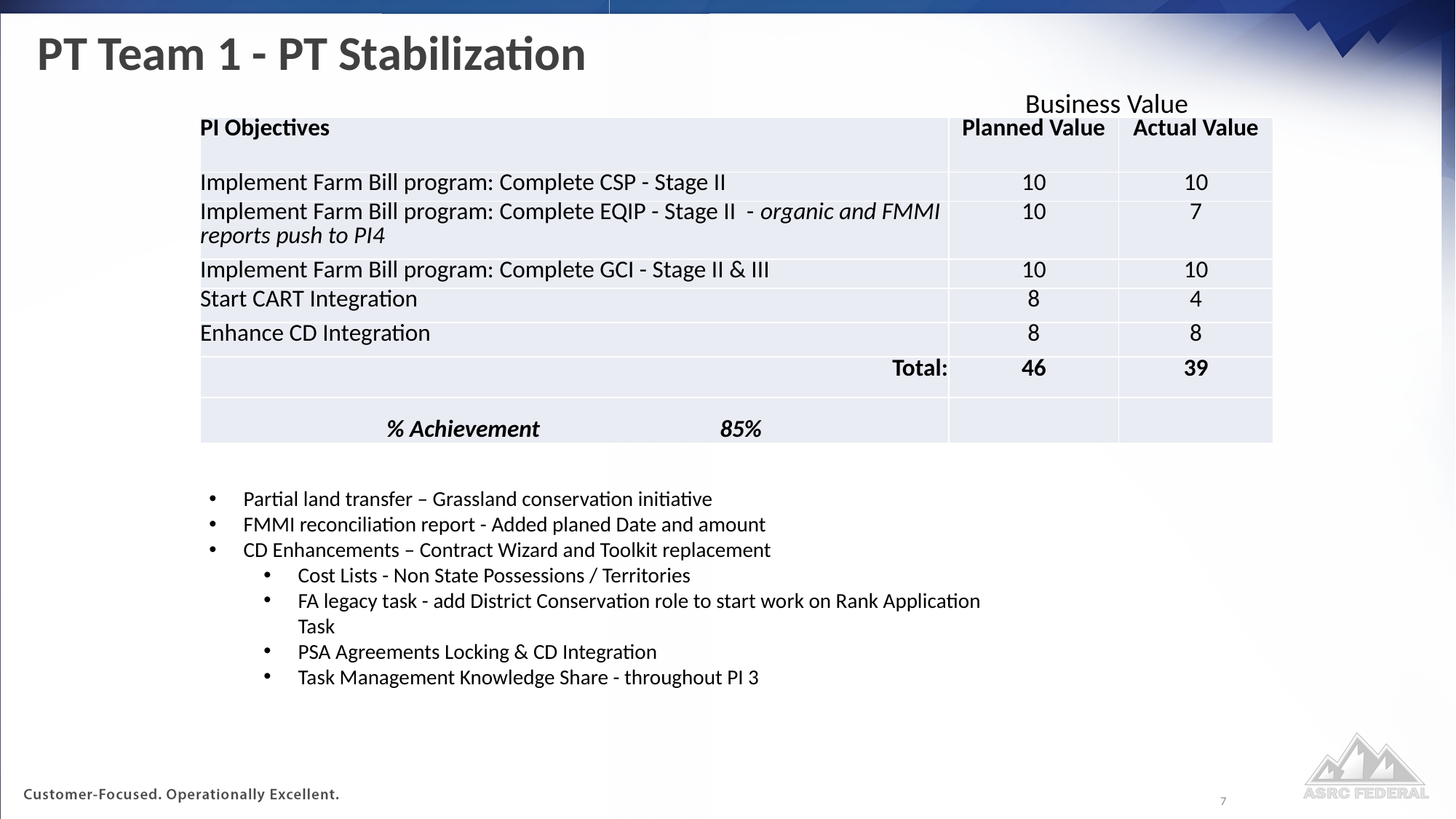

# PT Team 1 - PT Stabilization
Business Value
| PI Objectives | Planned Value | Actual Value |
| --- | --- | --- |
| Implement Farm Bill program: Complete CSP - Stage II | 10 | 10 |
| Implement Farm Bill program: Complete EQIP - Stage II - organic and FMMI reports push to PI4 | 10 | 7 |
| Implement Farm Bill program: Complete GCI - Stage II & III | 10 | 10 |
| Start CART Integration | 8 | 4 |
| Enhance CD Integration | 8 | 8 |
| Total: | 46 | 39 |
| % Achievement 85% |  |  |

Partial land transfer – Grassland conservation initiative
FMMI reconciliation report - Added planed Date and amount
CD Enhancements – Contract Wizard and Toolkit replacement
Cost Lists - Non State Possessions / Territories
FA legacy task - add District Conservation role to start work on Rank Application Task
PSA Agreements Locking & CD Integration
Task Management Knowledge Share - throughout PI 3

7